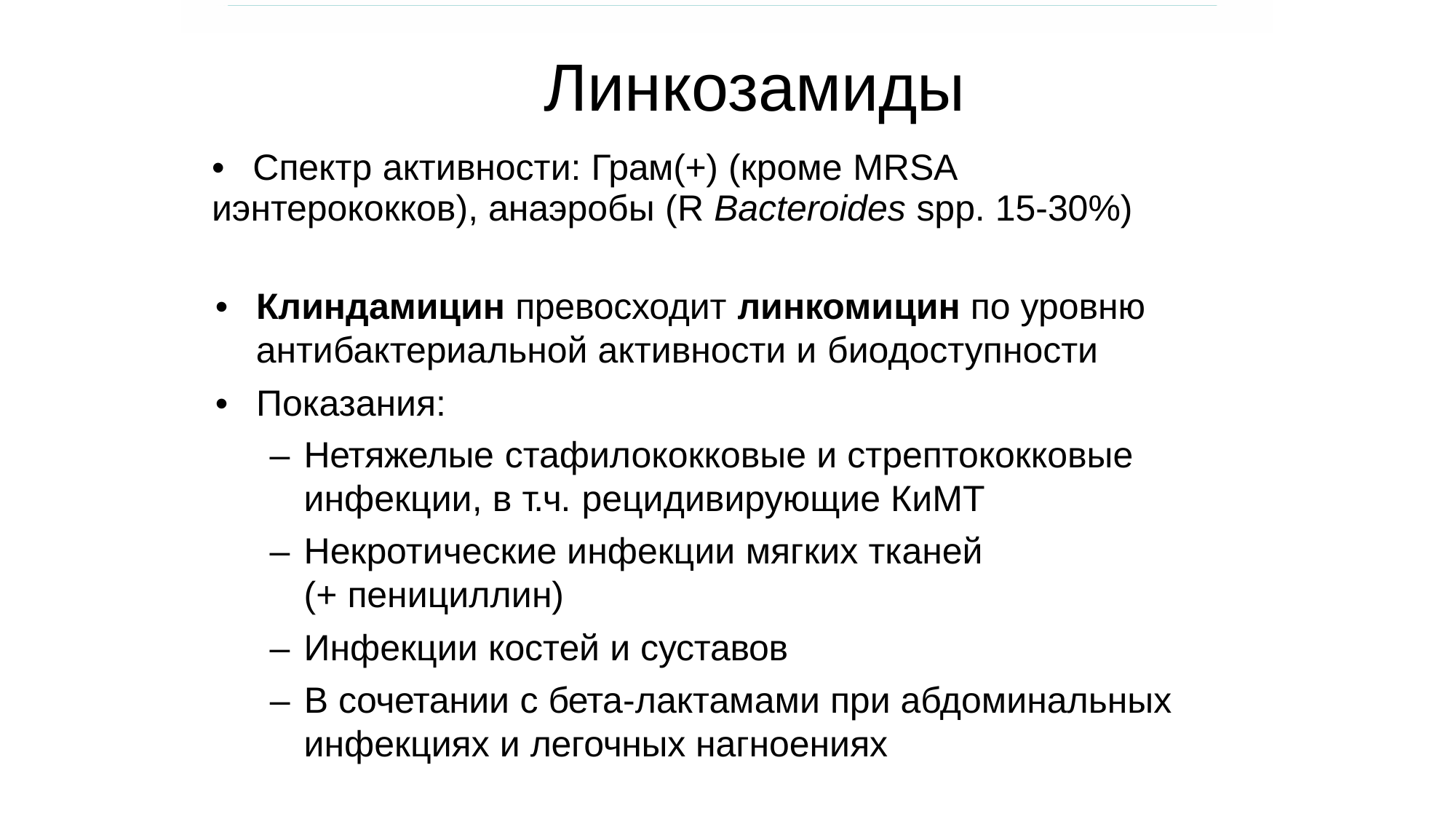

Линкозамиды
• Спектр активности: Грам(+) (кроме MRSA иэнтерококков), анаэробы (R Bacteroides spp. 15-30%)

• Клиндамицин превосходит линкомицин по уровню
антибактериальной активности и биодоступности
• Показания:
– Нетяжелые стафилококковые и стрептококковые
инфекции, в т.ч. рецидивирующие КиМТ
– Некротические инфекции мягких тканей
(+ пенициллин)
– Инфекции костей и суставов
– В сочетании с бета-лактамами при абдоминальных
инфекциях и легочных нагноениях